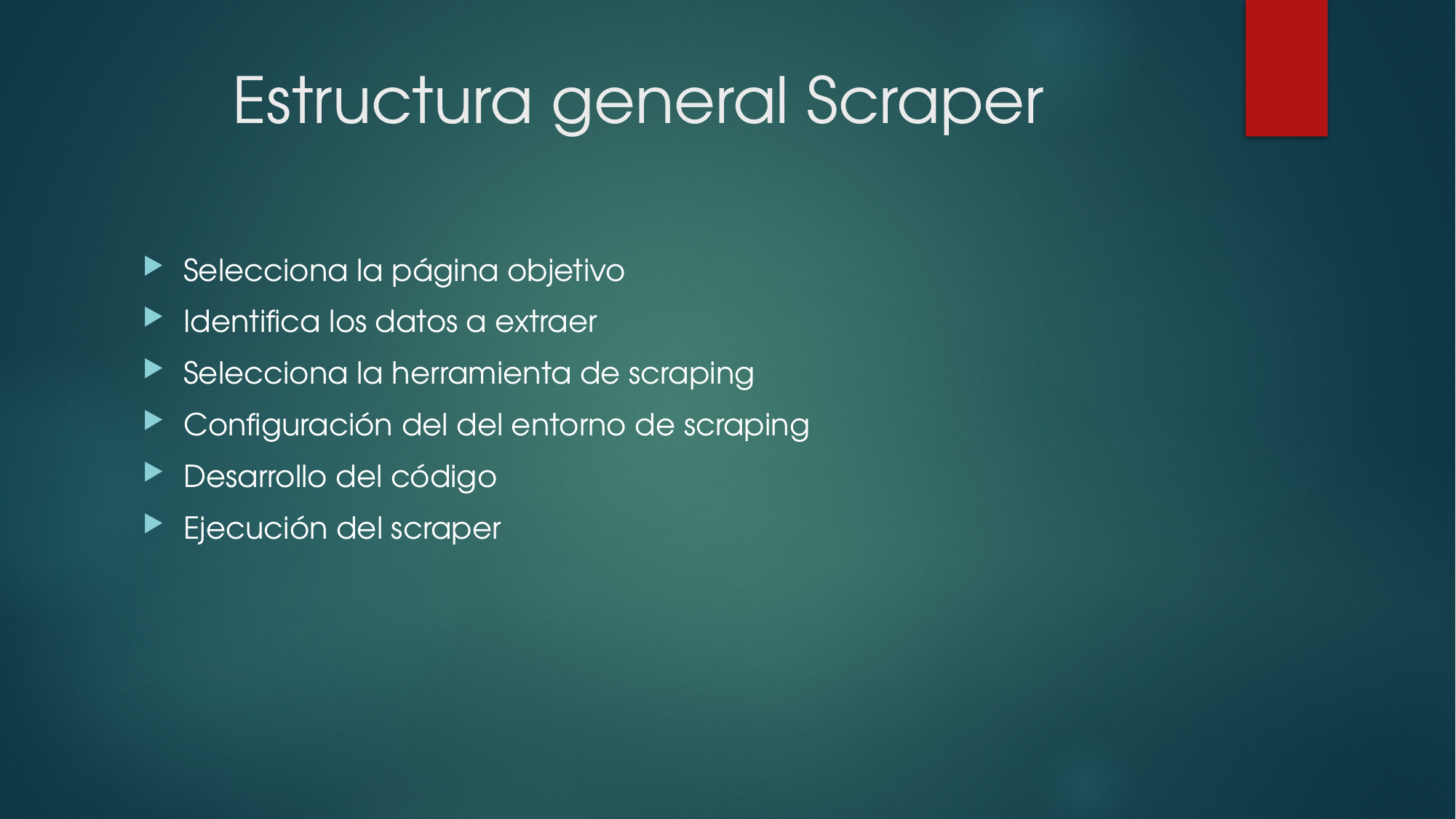

# Estructura general Scraper
Selecciona la página objetivo
Identifica los datos a extraer
Selecciona la herramienta de scraping
Configuración del del entorno de scraping
Desarrollo del código
Ejecución del scraper